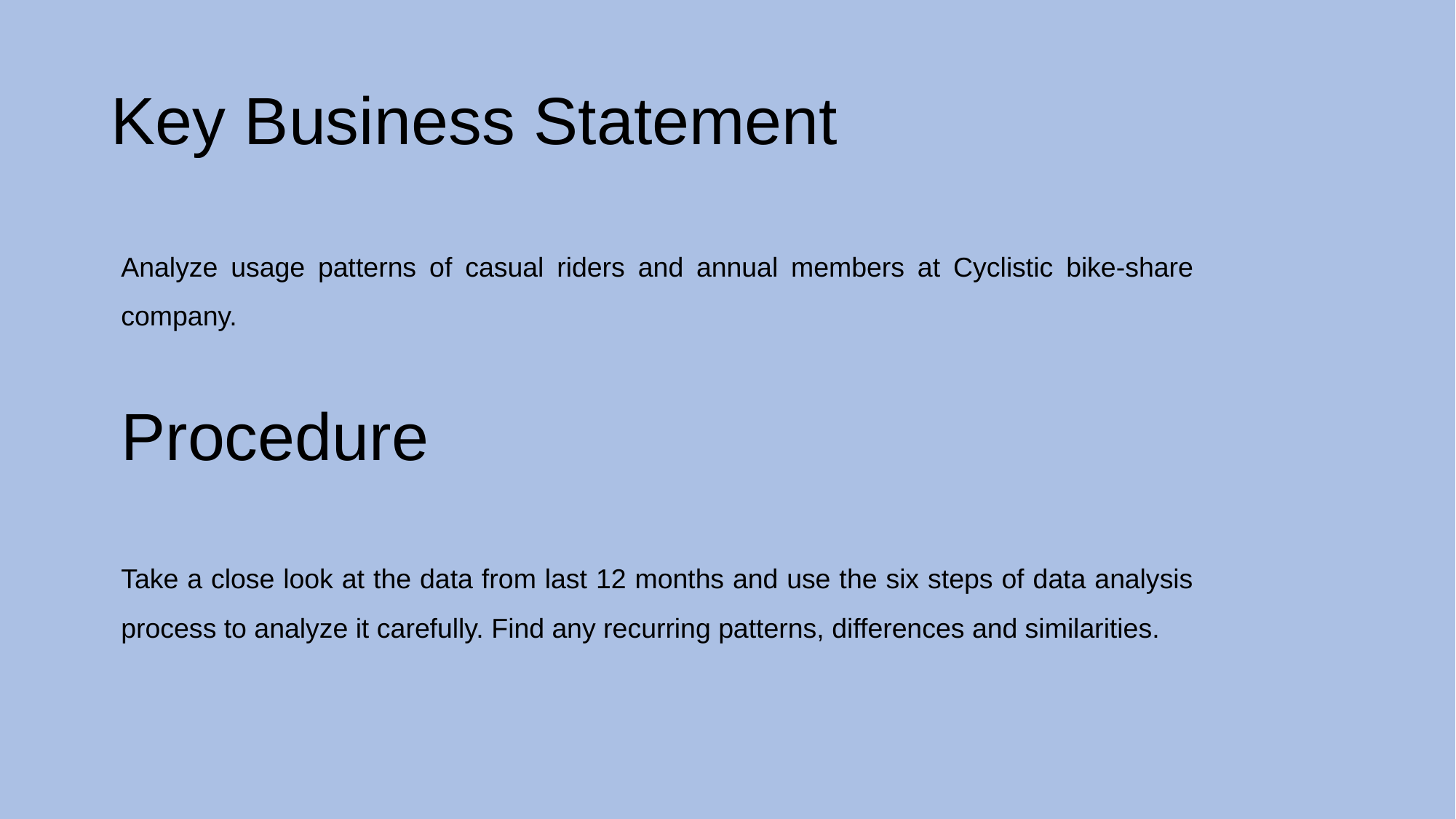

# Key Business Statement
Analyze usage patterns of casual riders and annual members at Cyclistic bike-share company.

Procedure
Take a close look at the data from last 12 months and use the six steps of data analysis process to analyze it carefully. Find any recurring patterns, differences and similarities.